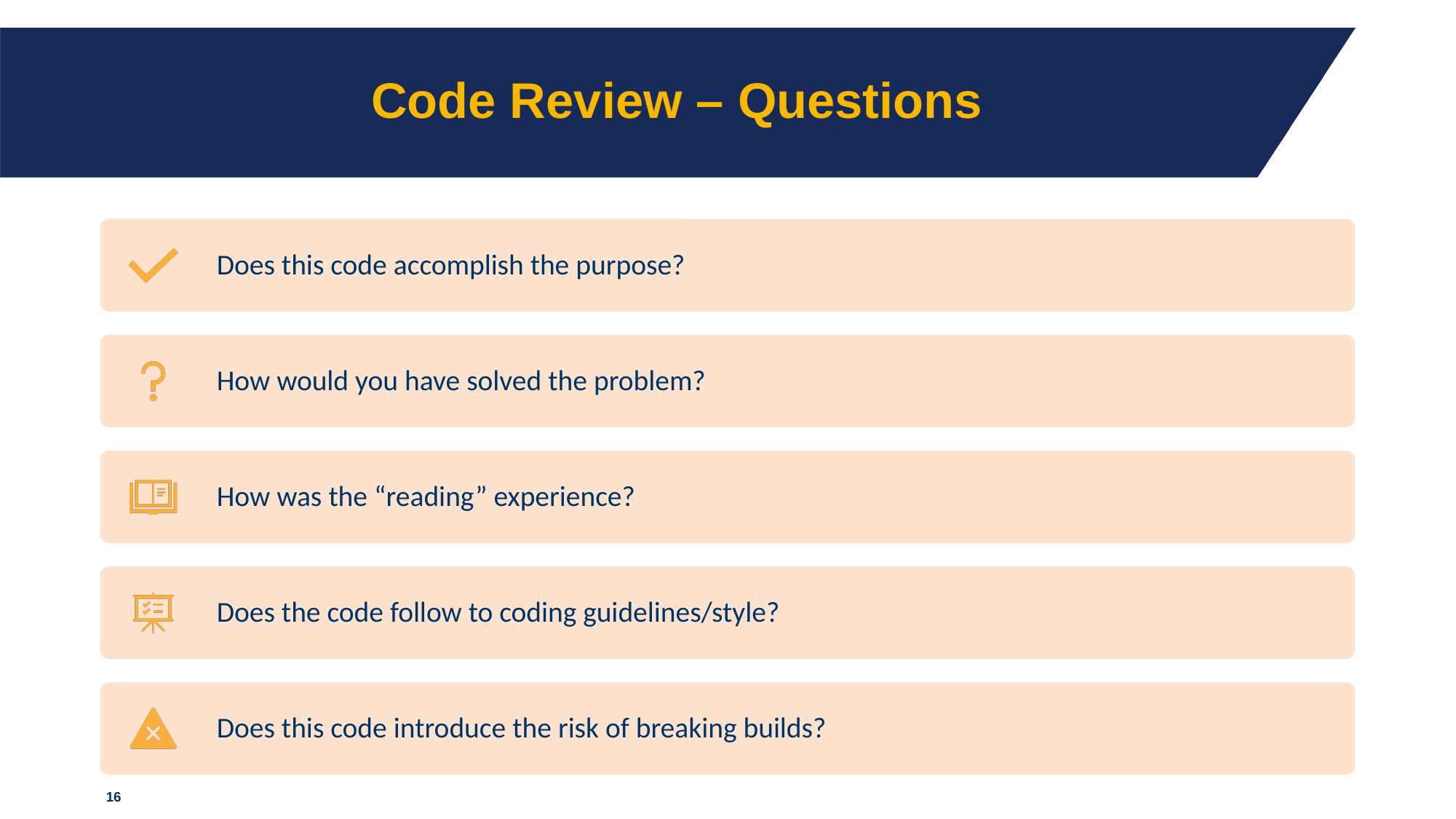

# Code Review – Questions
Does this code accomplish the purpose?
How would you have solved the problem?
How was the “reading” experience?
Does the code follow to coding guidelines/style?
Does this code introduce the risk of breaking builds?
16